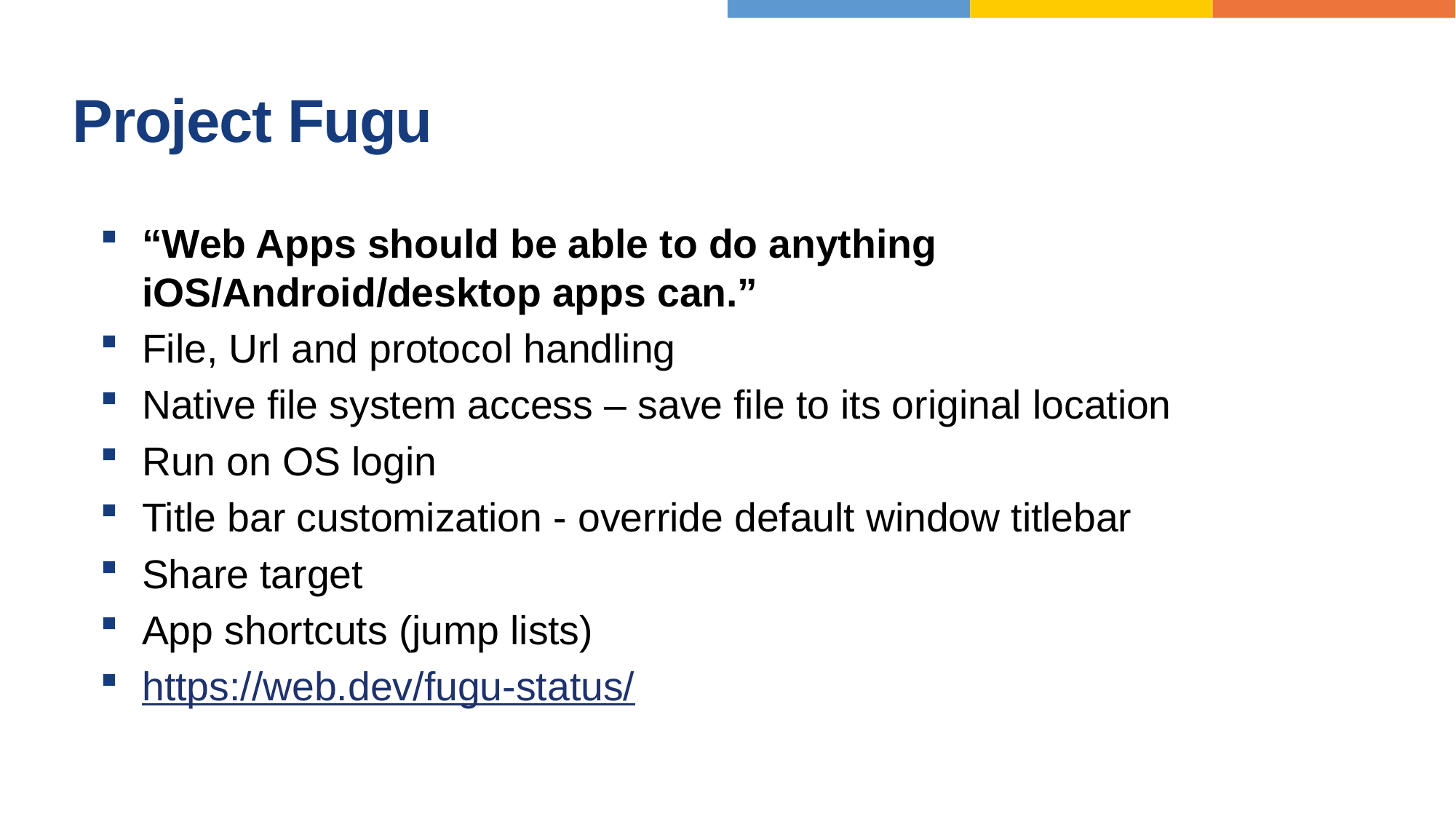

# Project Fugu
“Web Apps should be able to do anything iOS/Android/desktop apps can.”
File, Url and protocol handling
Native file system access – save file to its original location
Run on OS login
Title bar customization - override default window titlebar
Share target
App shortcuts (jump lists)
https://web.dev/fugu-status/